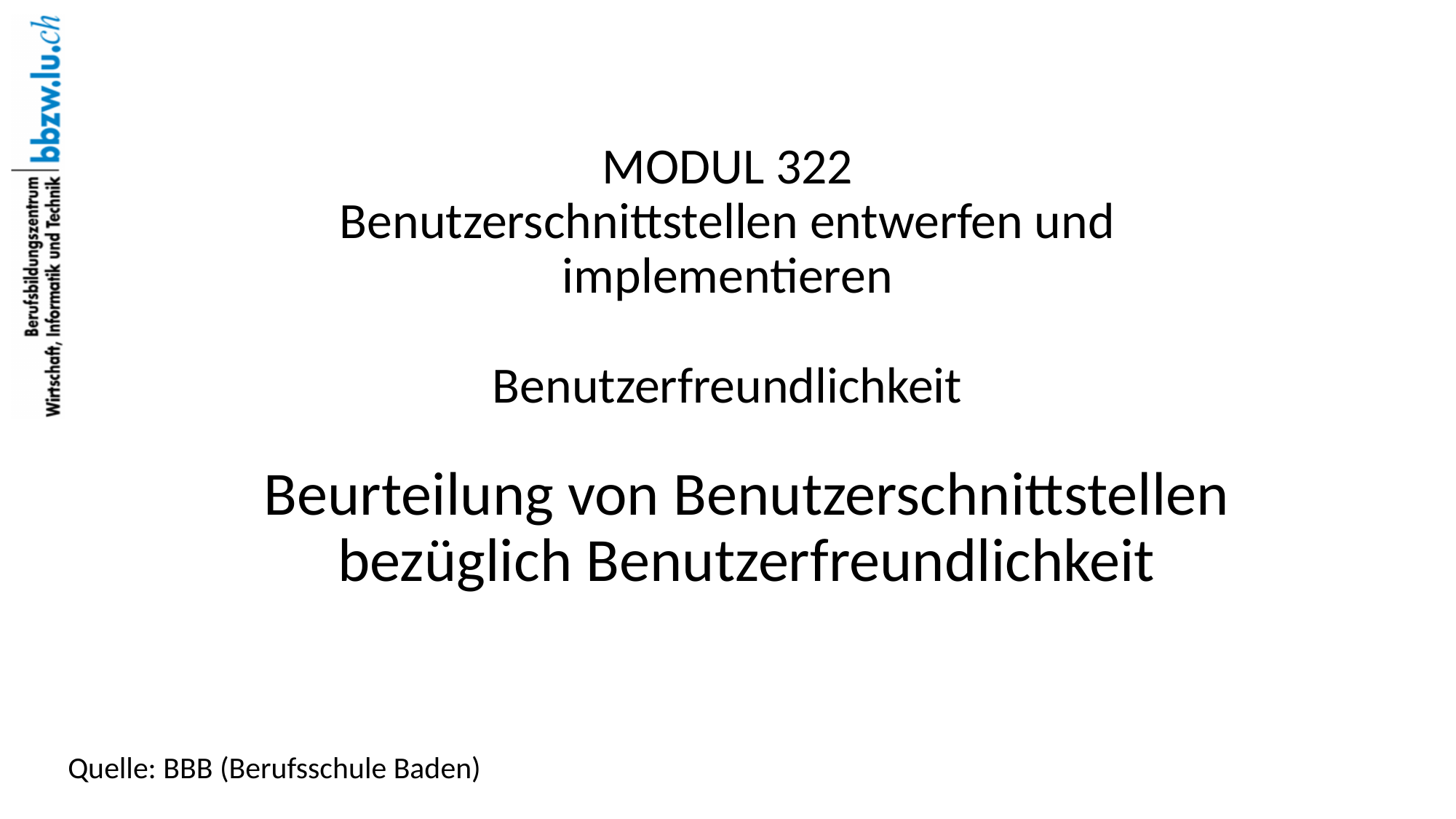

# MODUL 322 Benutzerschnittstellen entwerfen und implementieren Benutzerfreundlichkeit
Beurteilung von Benutzerschnittstellen bezüglich Benutzerfreundlichkeit
Quelle: BBB (Berufsschule Baden)